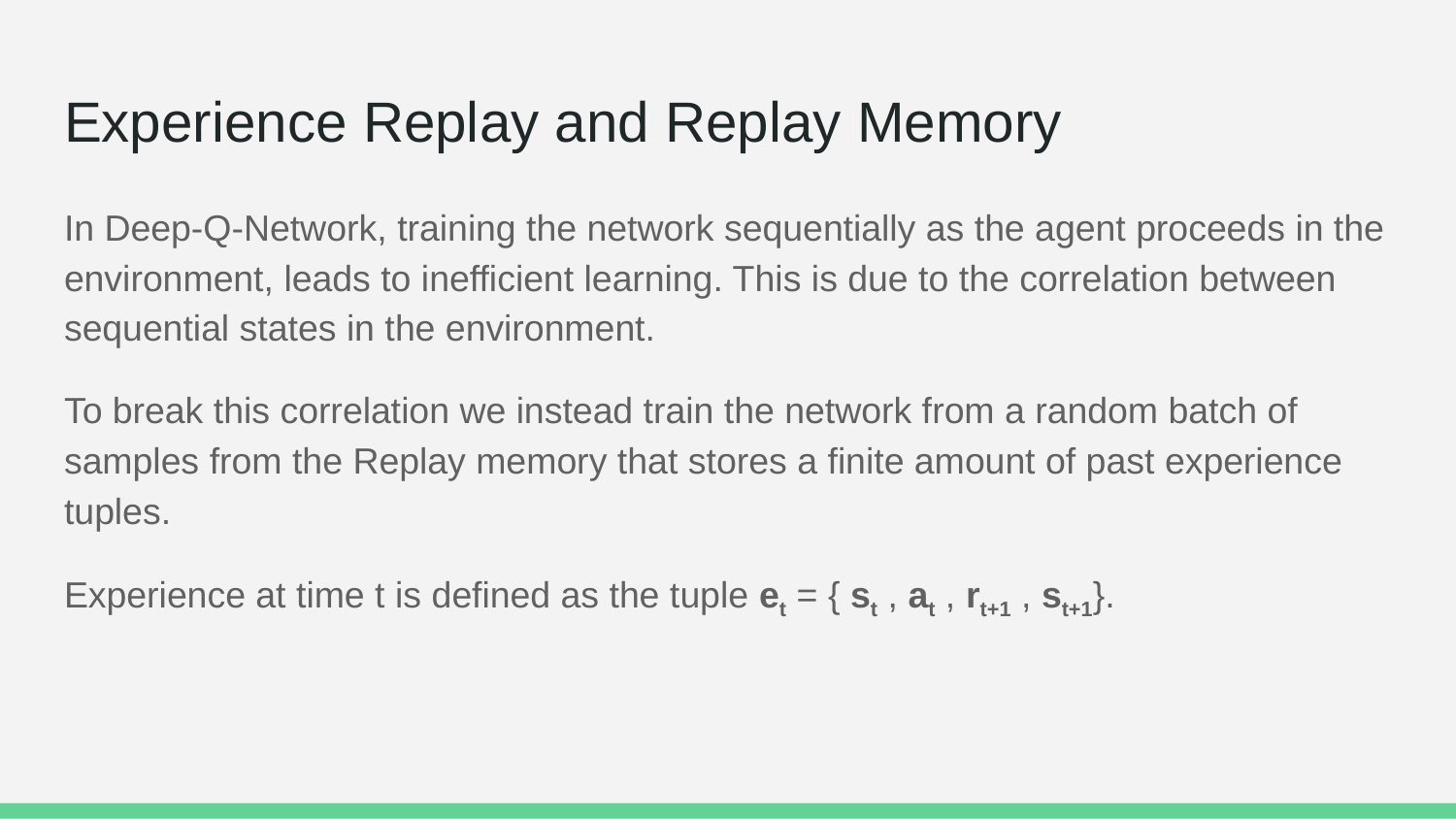

# Experience Replay and Replay Memory
In Deep-Q-Network, training the network sequentially as the agent proceeds in the environment, leads to inefficient learning. This is due to the correlation between sequential states in the environment.
To break this correlation we instead train the network from a random batch of samples from the Replay memory that stores a finite amount of past experience tuples.
Experience at time t is defined as the tuple et = { st , at , rt+1 , st+1}.